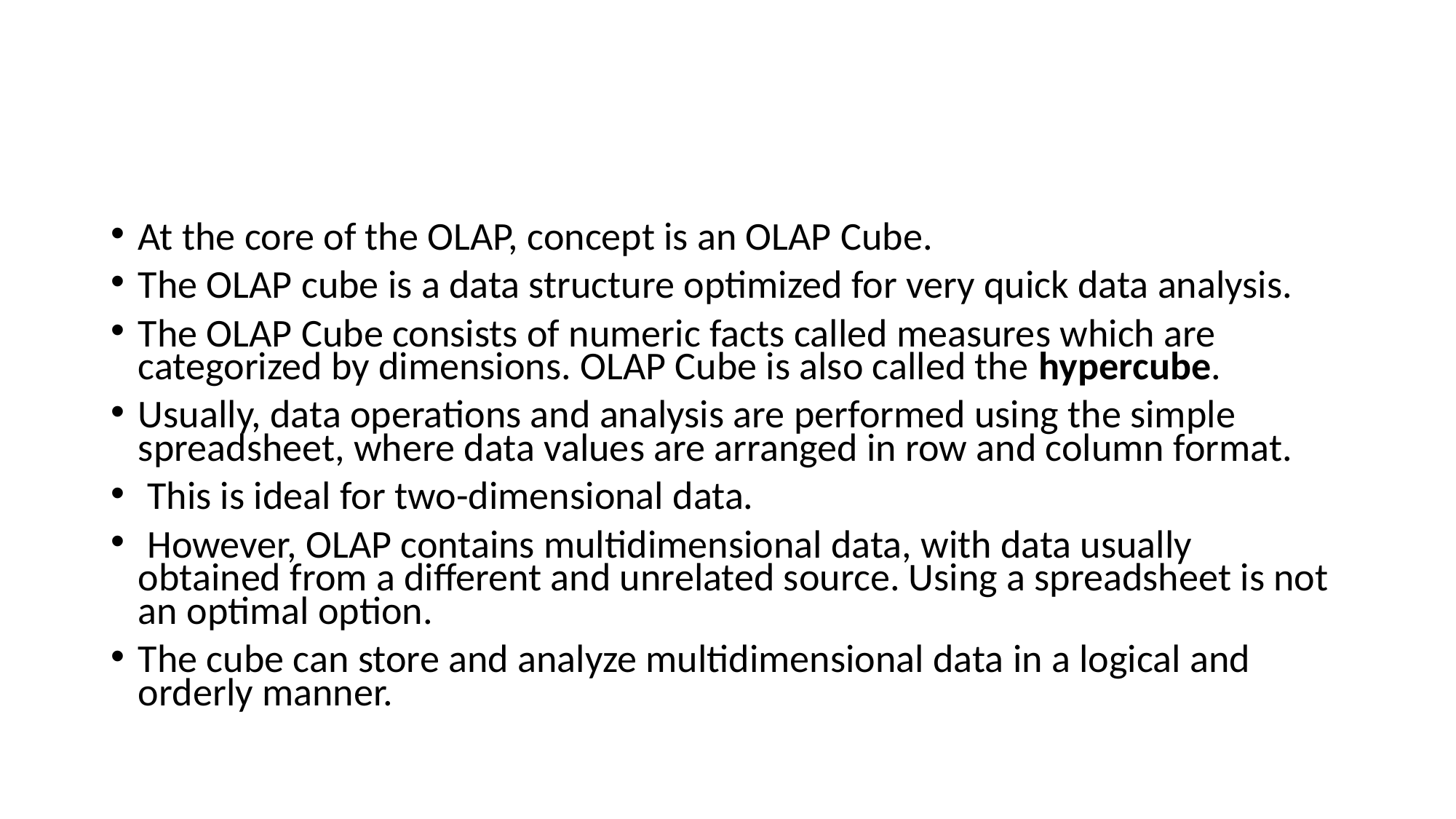

#
At the core of the OLAP, concept is an OLAP Cube.
The OLAP cube is a data structure optimized for very quick data analysis.
The OLAP Cube consists of numeric facts called measures which are categorized by dimensions. OLAP Cube is also called the hypercube.
Usually, data operations and analysis are performed using the simple spreadsheet, where data values are arranged in row and column format.
 This is ideal for two-dimensional data.
 However, OLAP contains multidimensional data, with data usually obtained from a different and unrelated source. Using a spreadsheet is not an optimal option.
The cube can store and analyze multidimensional data in a logical and orderly manner.